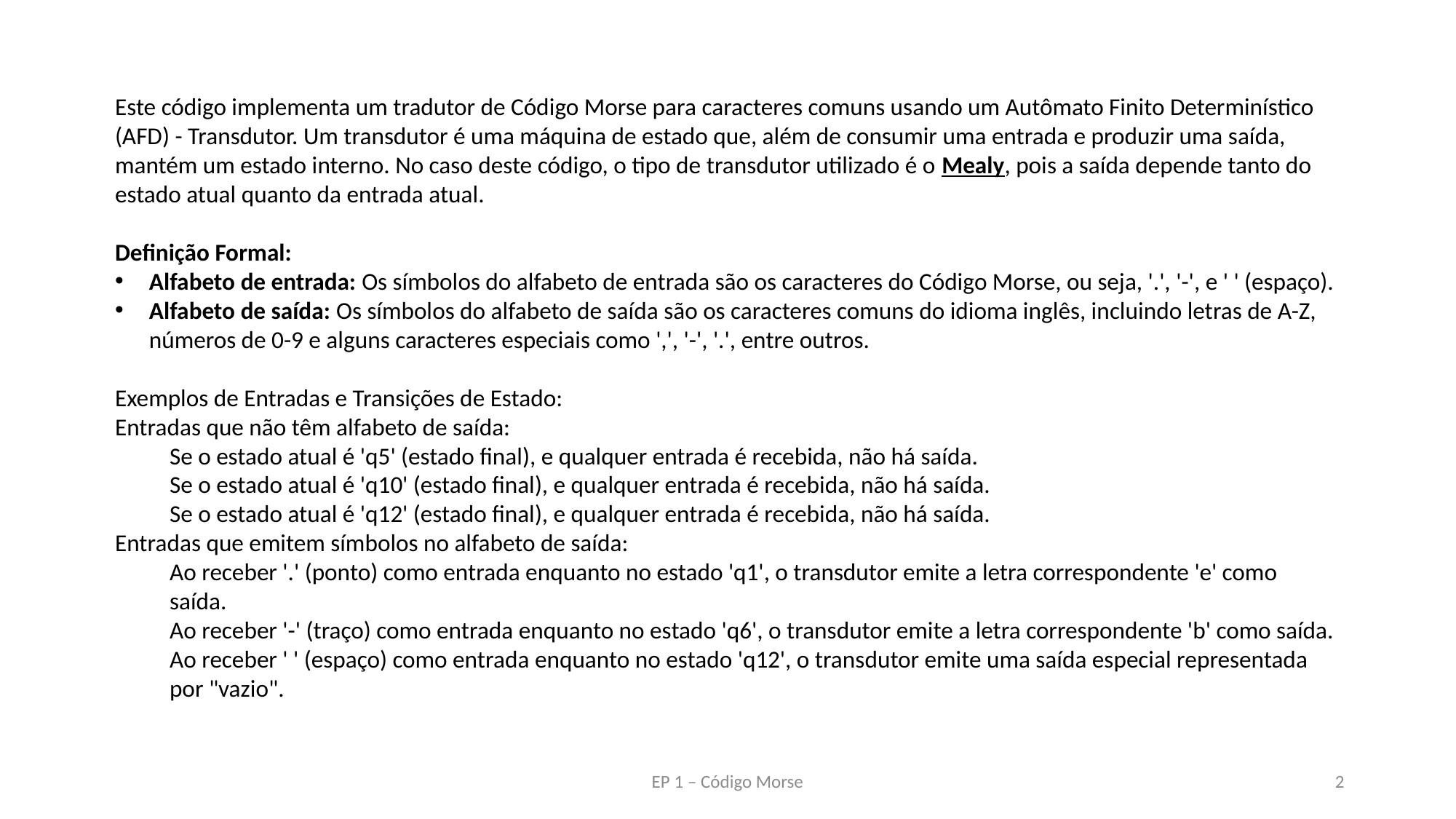

Este código implementa um tradutor de Código Morse para caracteres comuns usando um Autômato Finito Determinístico (AFD) - Transdutor. Um transdutor é uma máquina de estado que, além de consumir uma entrada e produzir uma saída, mantém um estado interno. No caso deste código, o tipo de transdutor utilizado é o Mealy, pois a saída depende tanto do estado atual quanto da entrada atual.

Definição Formal:
Alfabeto de entrada: Os símbolos do alfabeto de entrada são os caracteres do Código Morse, ou seja, '.', '-', e ' ' (espaço).
Alfabeto de saída: Os símbolos do alfabeto de saída são os caracteres comuns do idioma inglês, incluindo letras de A-Z, números de 0-9 e alguns caracteres especiais como ',', '-', '.', entre outros.

Exemplos de Entradas e Transições de Estado:
Entradas que não têm alfabeto de saída:
Se o estado atual é 'q5' (estado final), e qualquer entrada é recebida, não há saída.
Se o estado atual é 'q10' (estado final), e qualquer entrada é recebida, não há saída.
Se o estado atual é 'q12' (estado final), e qualquer entrada é recebida, não há saída.
Entradas que emitem símbolos no alfabeto de saída:
Ao receber '.' (ponto) como entrada enquanto no estado 'q1', o transdutor emite a letra correspondente 'e' como saída.
Ao receber '-' (traço) como entrada enquanto no estado 'q6', o transdutor emite a letra correspondente 'b' como saída.
Ao receber ' ' (espaço) como entrada enquanto no estado 'q12', o transdutor emite uma saída especial representada por "vazio".

EP 1 – Código Morse
2